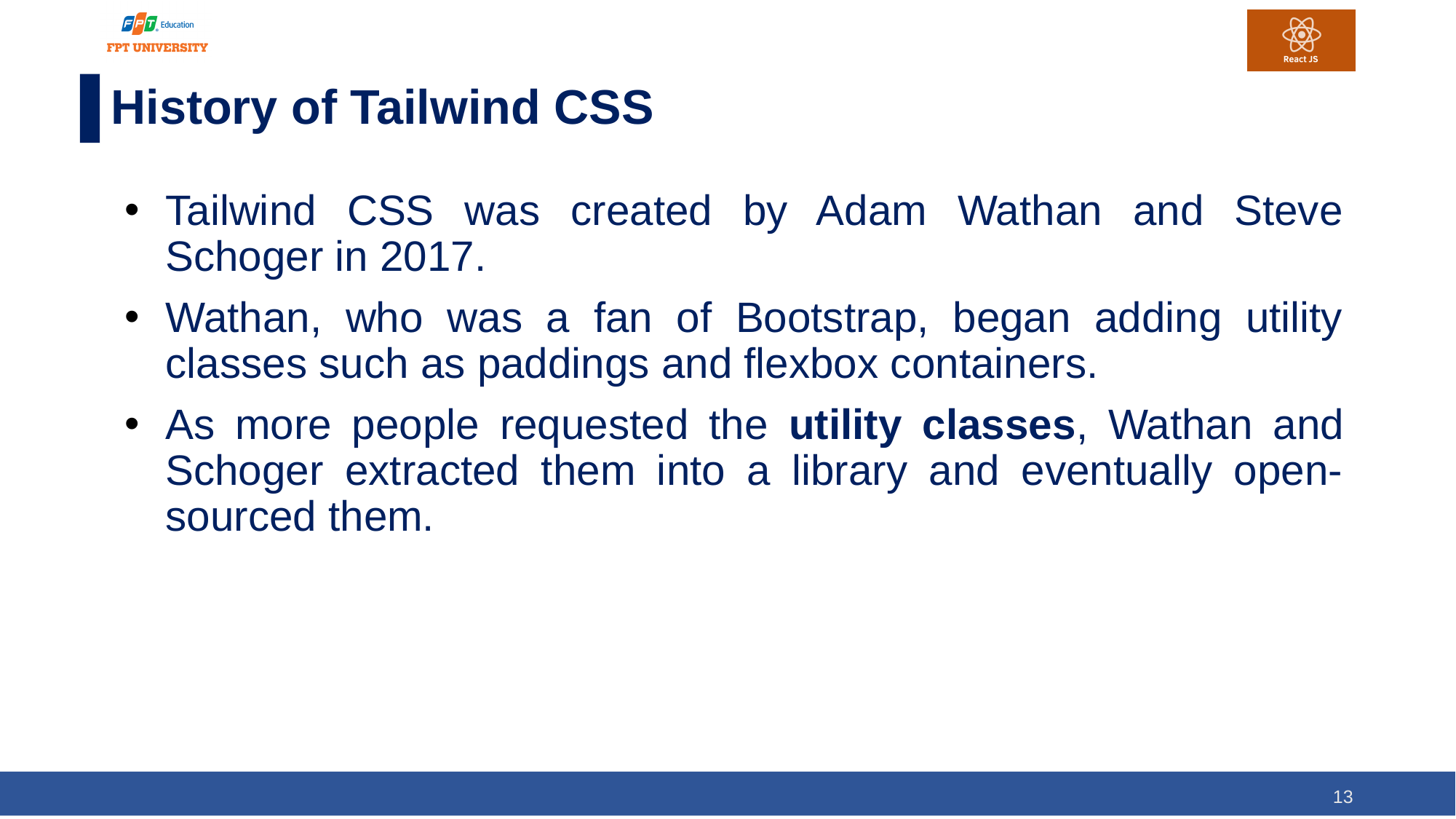

# History of Tailwind CSS
Tailwind CSS was created by Adam Wathan and Steve Schoger in 2017.
Wathan, who was a fan of Bootstrap, began adding utility classes such as paddings and flexbox containers.
As more people requested the utility classes, Wathan and Schoger extracted them into a library and eventually open-sourced them.
13